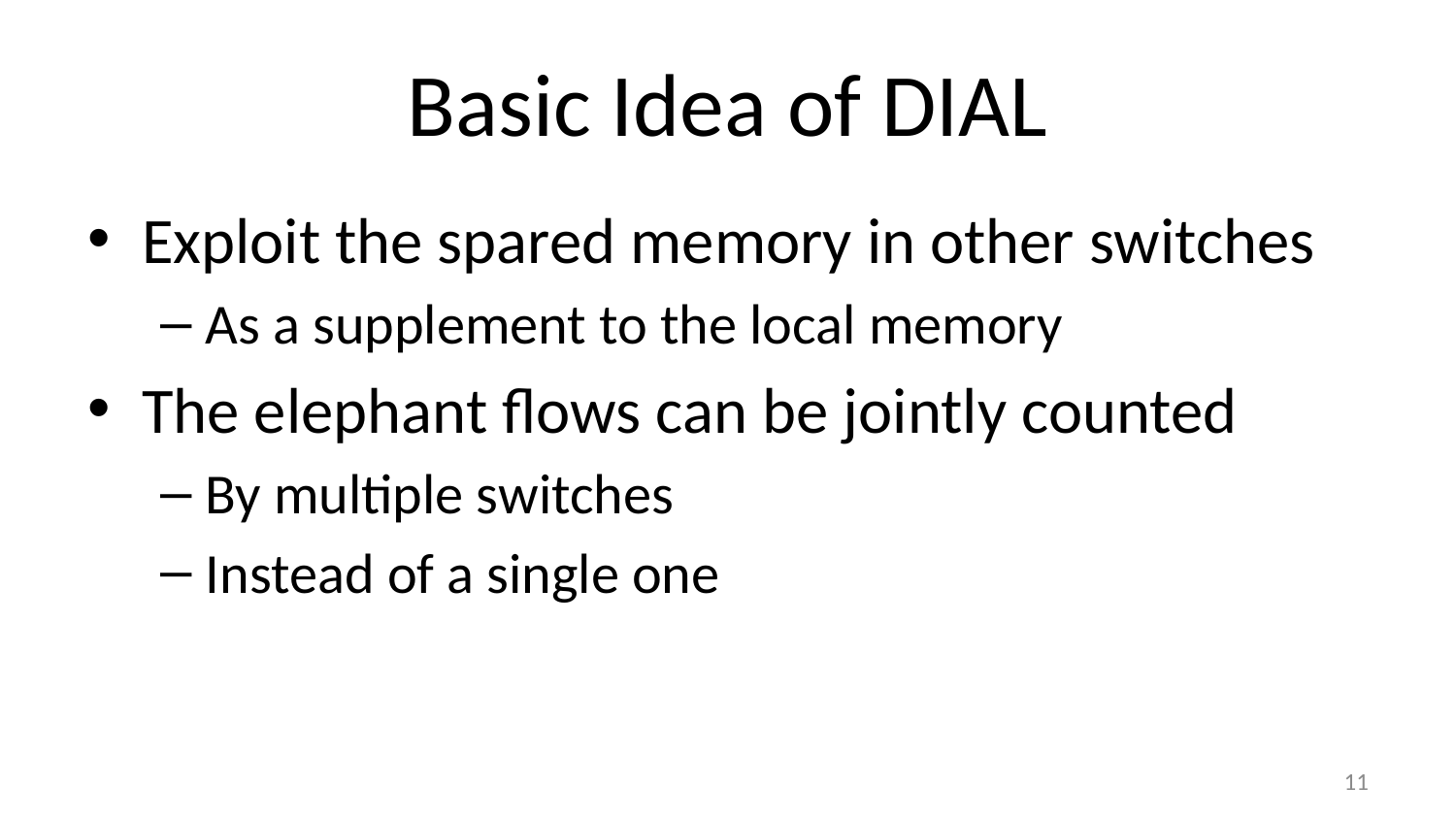

# Basic Idea of DIAL
Exploit the spared memory in other switches
As a supplement to the local memory
The elephant flows can be jointly counted
By multiple switches
Instead of a single one
11